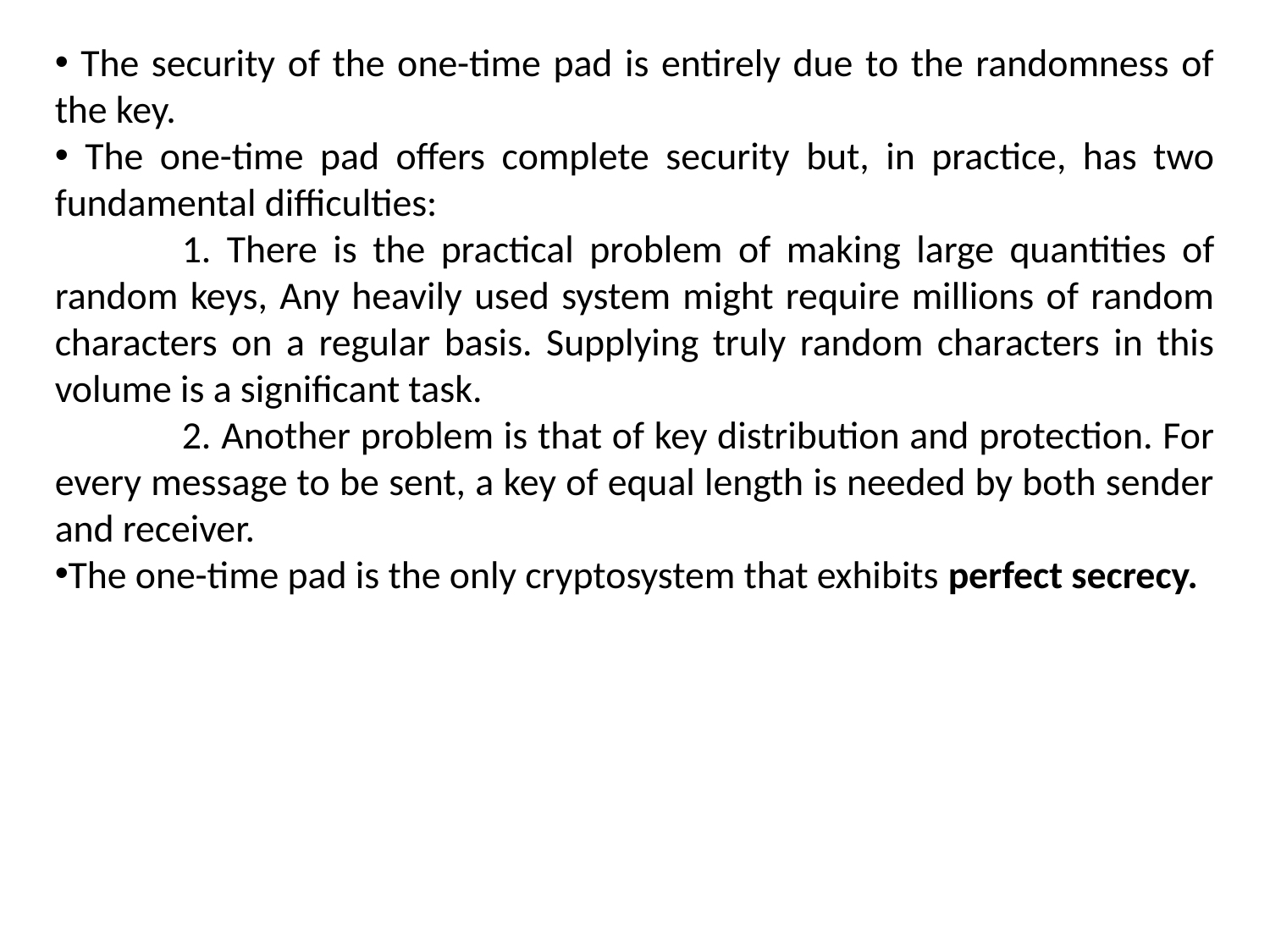

The security of the one-time pad is entirely due to the randomness of the key.
 The one-time pad offers complete security but, in practice, has two fundamental difficulties:
	1. There is the practical problem of making large quantities of random keys, Any heavily used system might require millions of random characters on a regular basis. Supplying truly random characters in this volume is a significant task.
	2. Another problem is that of key distribution and protection. For every message to be sent, a key of equal length is needed by both sender and receiver.
The one-time pad is the only cryptosystem that exhibits perfect secrecy.